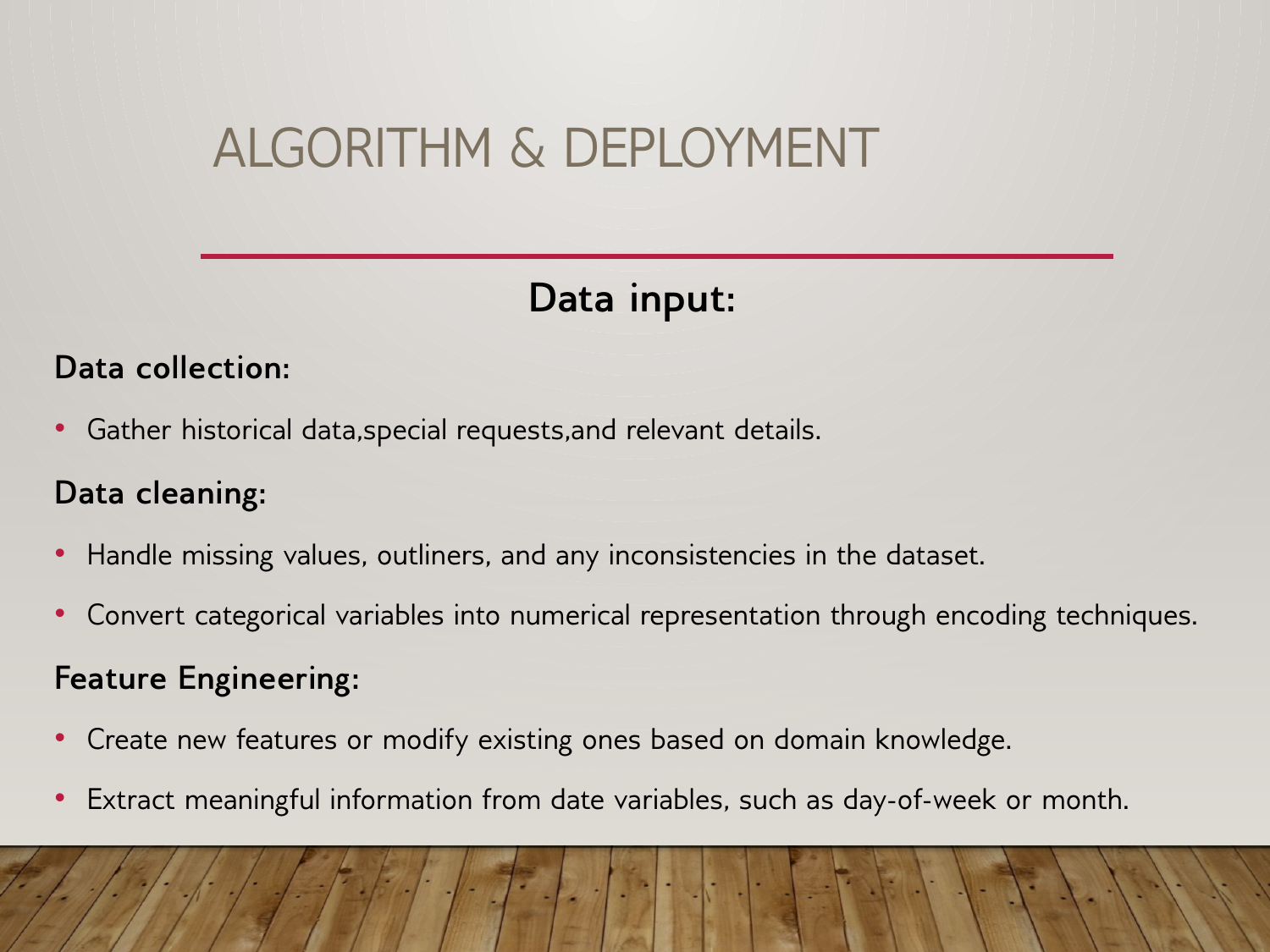

# ALGORITHM & DEPLOYMENT
Data input:
Data collection:
Gather historical data,special requests,and relevant details.
Data cleaning:
Handle missing values, outliners, and any inconsistencies in the dataset.
Convert categorical variables into numerical representation through encoding techniques.
Feature Engineering:
Create new features or modify existing ones based on domain knowledge.
Extract meaningful information from date variables, such as day-of-week or month.